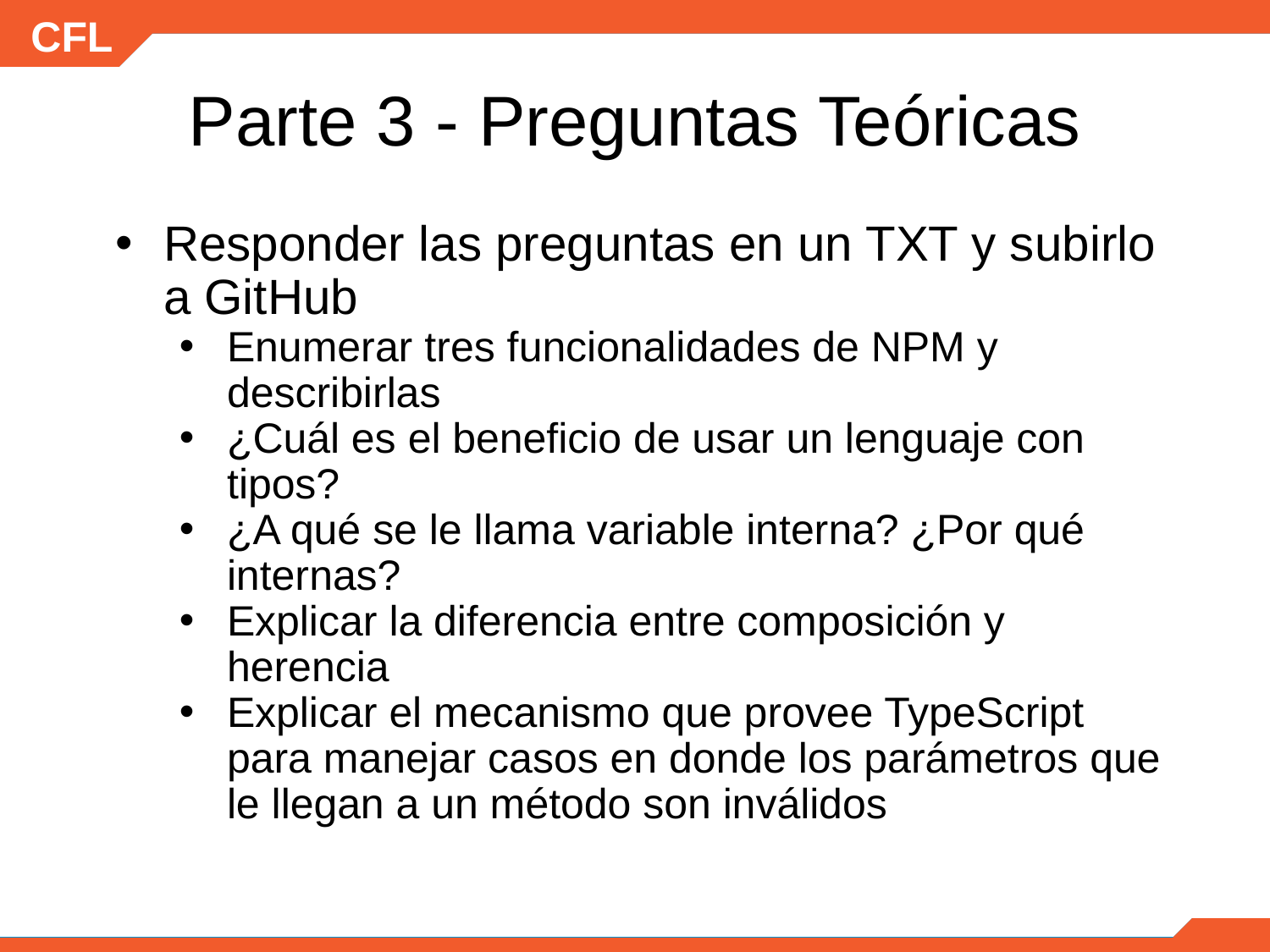

# Parte 3 - Preguntas Teóricas
Responder las preguntas en un TXT y subirlo a GitHub
Enumerar tres funcionalidades de NPM y describirlas
¿Cuál es el beneficio de usar un lenguaje con tipos?
¿A qué se le llama variable interna? ¿Por qué internas?
Explicar la diferencia entre composición y herencia
Explicar el mecanismo que provee TypeScript para manejar casos en donde los parámetros que le llegan a un método son inválidos